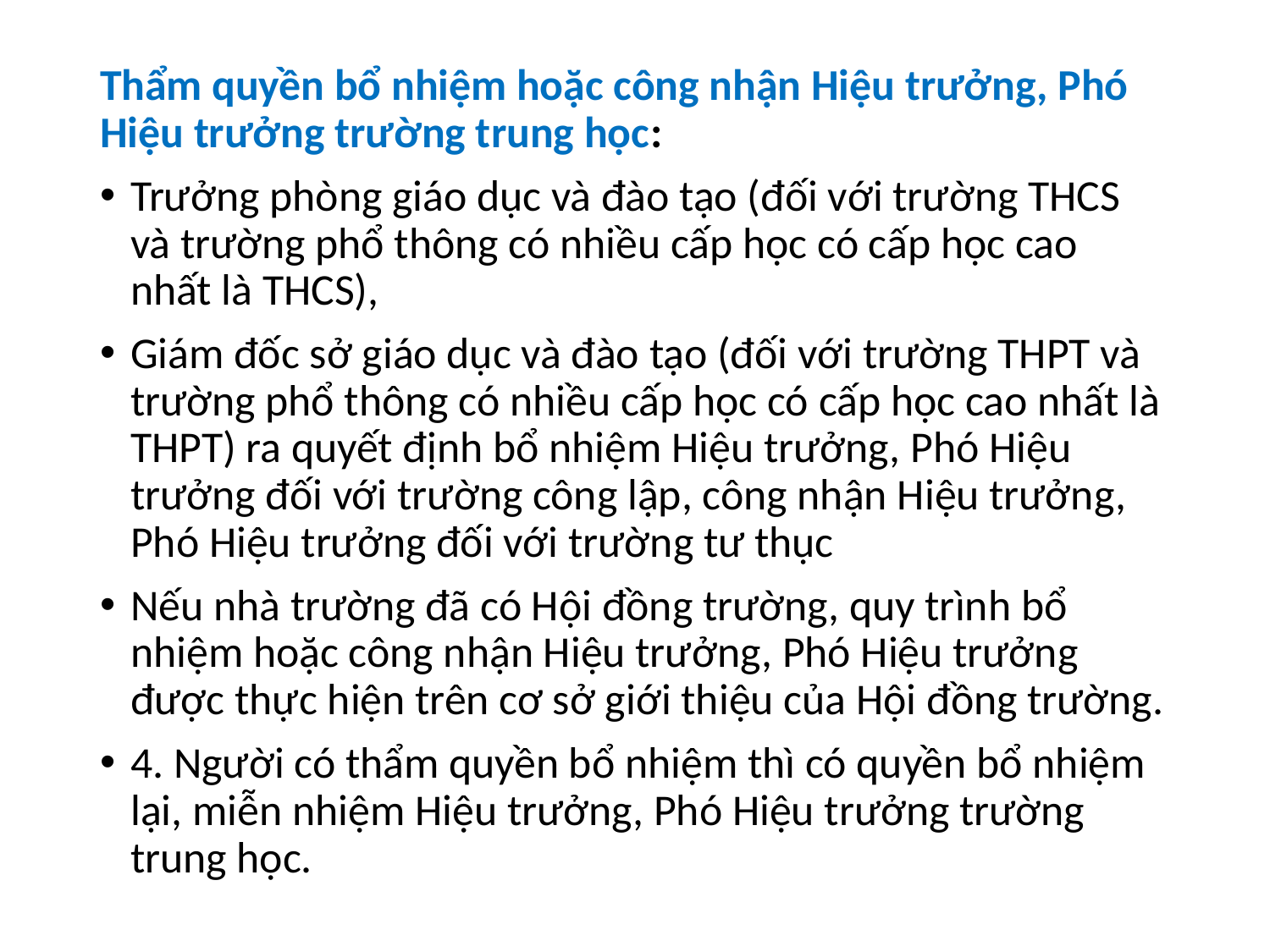

Thẩm quyền bổ nhiệm hoặc công nhận Hiệu trưởng, Phó Hiệu trưởng trường trung học:
Trưởng phòng giáo dục và đào tạo (đối với trường THCS và trường phổ thông có nhiều cấp học có cấp học cao nhất là THCS),
Giám đốc sở giáo dục và đào tạo (đối với trường THPT và trường phổ thông có nhiều cấp học có cấp học cao nhất là THPT) ra quyết định bổ nhiệm Hiệu trưởng, Phó Hiệu trưởng đối với trường công lập, công nhận Hiệu trưởng, Phó Hiệu trưởng đối với trường tư thục
Nếu nhà trường đã có Hội đồng trường, quy trình bổ nhiệm hoặc công nhận Hiệu trưởng, Phó Hiệu trưởng được thực hiện trên cơ sở giới thiệu của Hội đồng trường.
4. Người có thẩm quyền bổ nhiệm thì có quyền bổ nhiệm lại, miễn nhiệm Hiệu trưởng, Phó Hiệu trưởng trường trung học.